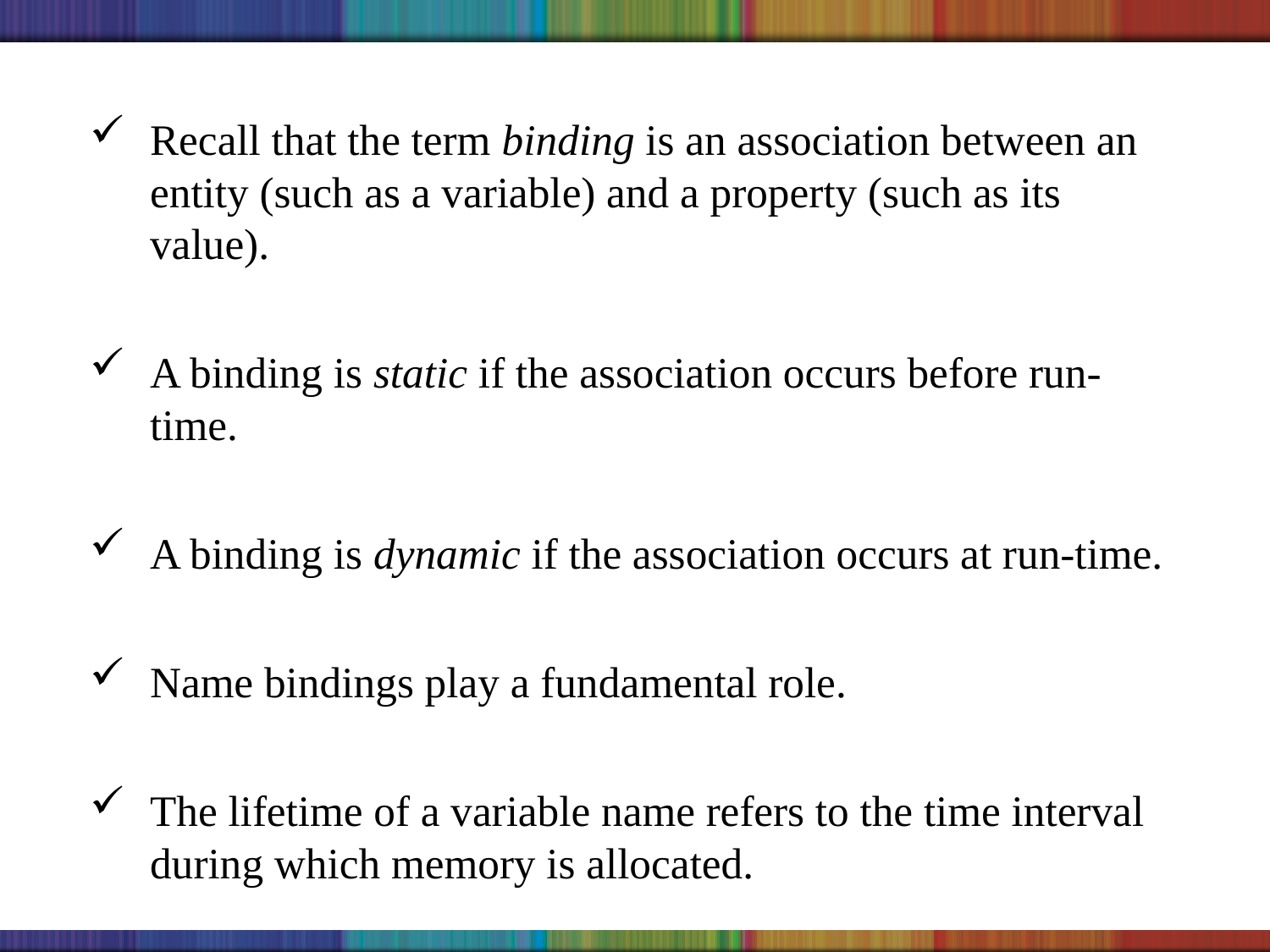

#
Recall that the term binding is an association between an entity (such as a variable) and a property (such as its value).

A binding is static if the association occurs before run-time.

A binding is dynamic if the association occurs at run-time.

Name bindings play a fundamental role.

The lifetime of a variable name refers to the time interval during which memory is allocated.